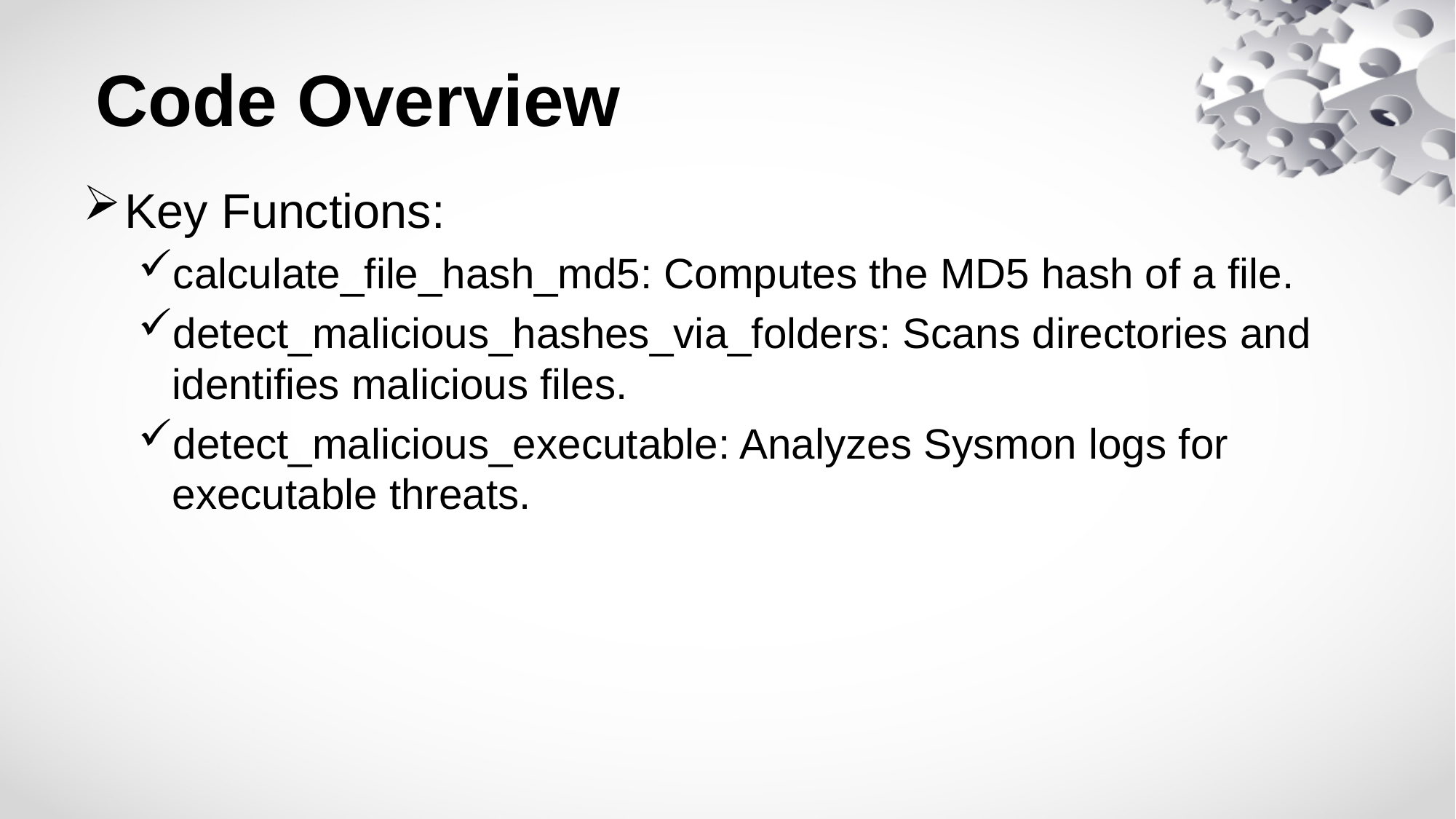

# Code Overview
Key Functions:
calculate_file_hash_md5: Computes the MD5 hash of a file.
detect_malicious_hashes_via_folders: Scans directories and identifies malicious files.
detect_malicious_executable: Analyzes Sysmon logs for executable threats.